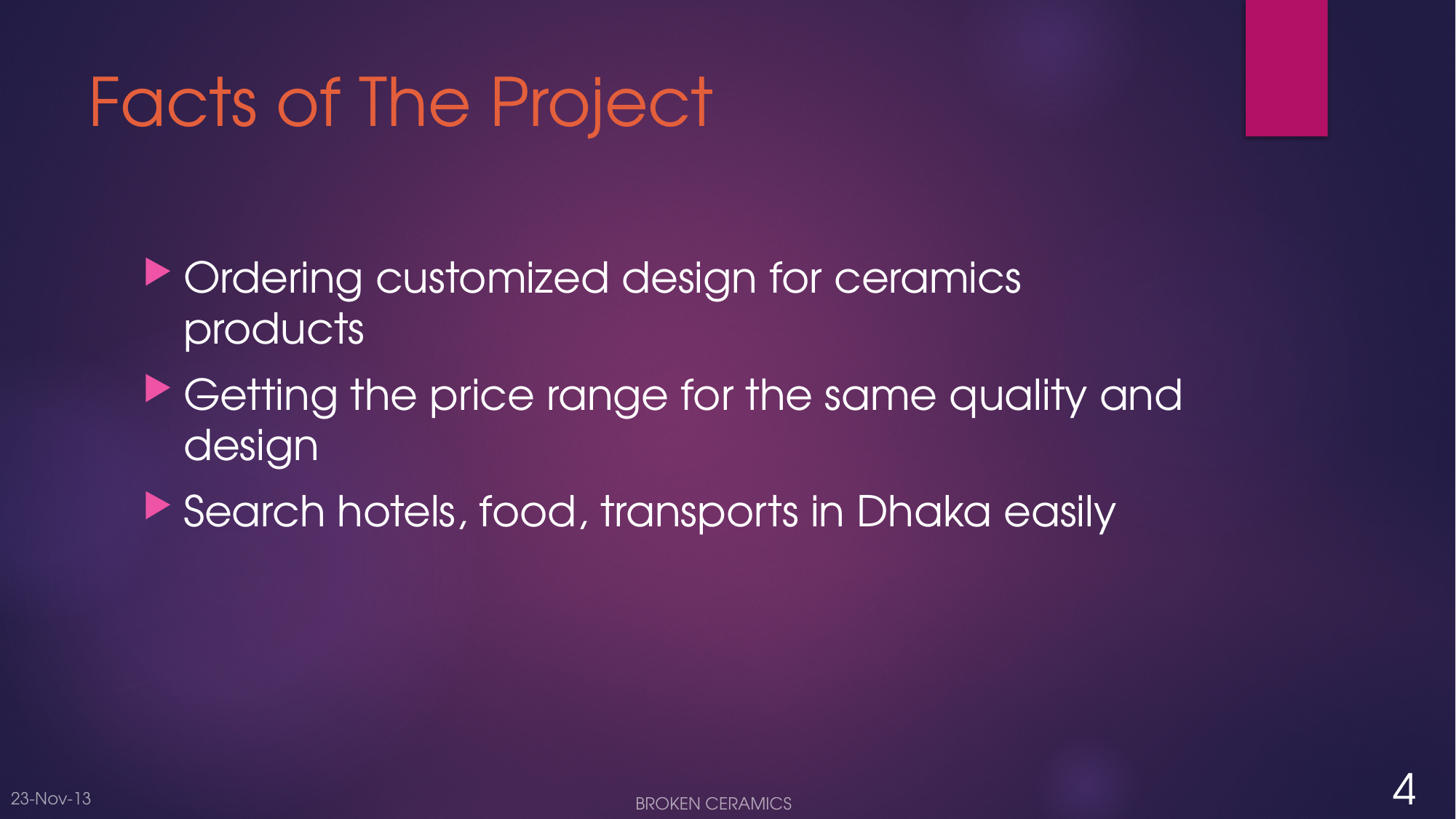

# Facts of The Project
Ordering customized design for ceramics products
Getting the price range for the same quality and design
Search hotels, food, transports in Dhaka easily

4
                                BROKEN CERAMICS
23-Nov-13